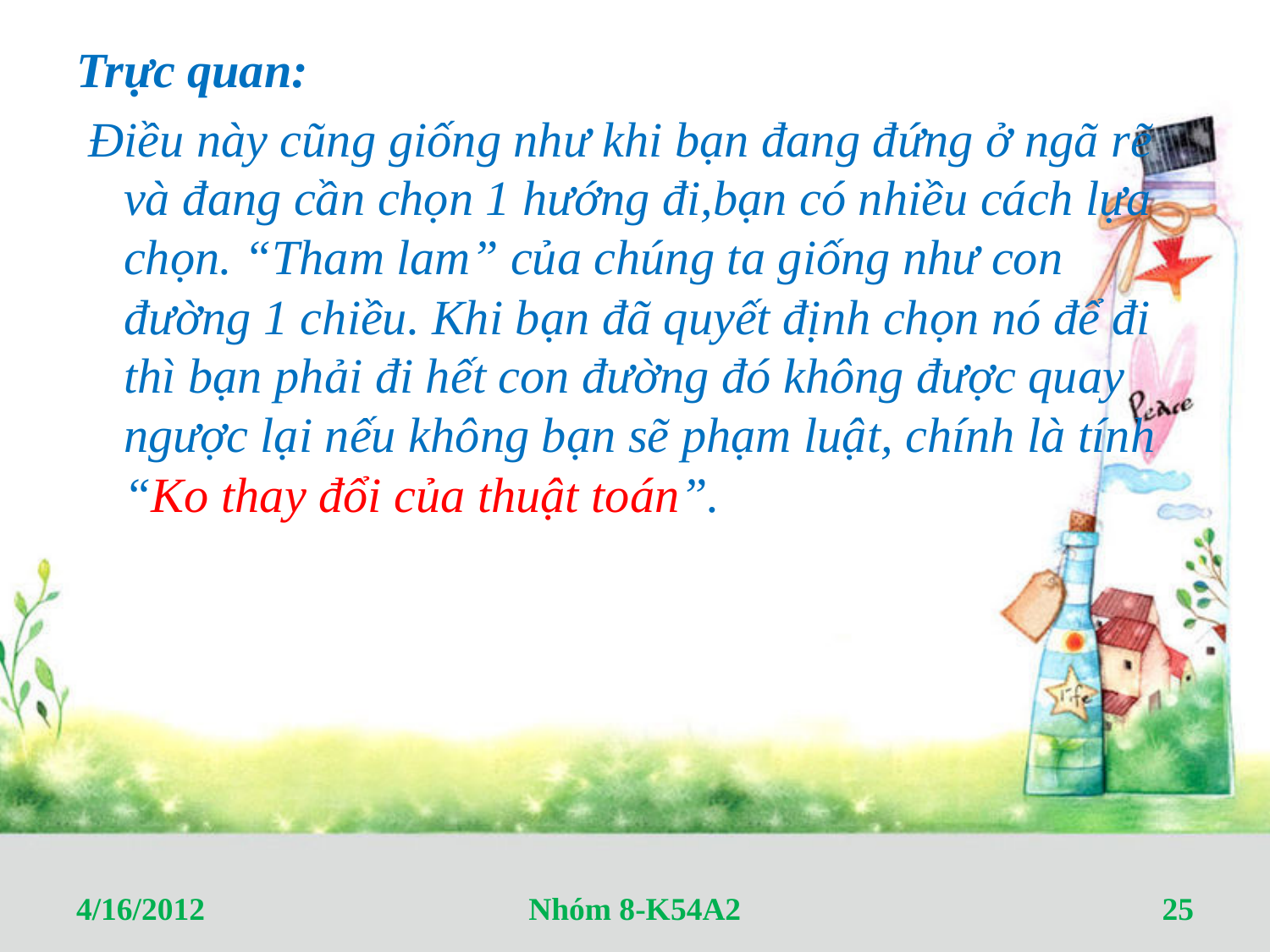

Trực quan:
 Điều này cũng giống như khi bạn đang đứng ở ngã rẽ và đang cần chọn 1 hướng đi,bạn có nhiều cách lựa chọn. “Tham lam” của chúng ta giống như con đường 1 chiều. Khi bạn đã quyết định chọn nó để đi thì bạn phải đi hết con đường đó không được quay ngược lại nếu không bạn sẽ phạm luật, chính là tính “Ko thay đổi của thuật toán”.

#
4/16/2012
Nhóm 8-K54A2
25